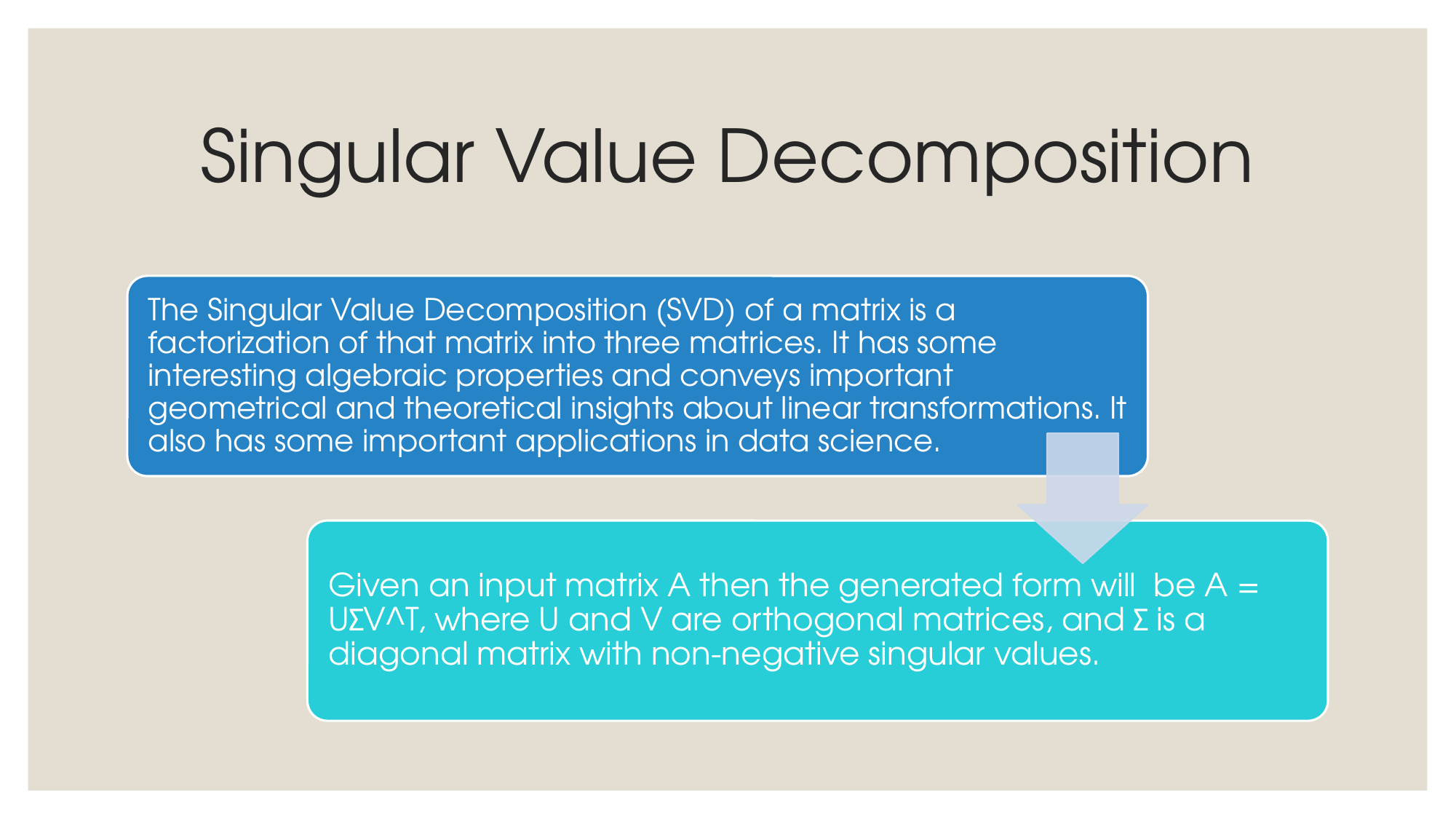

# Singular Value Decomposition
The Singular Value Decomposition (SVD) of a matrix is a factorization of that matrix into three matrices. It has some interesting algebraic properties and conveys important geometrical and theoretical insights about linear transformations. It also has some important applications in data science.
Given an input matrix A then the generated form will  be A = UΣV^T, where U and V are orthogonal matrices, and Σ is a diagonal matrix with non-negative singular values.